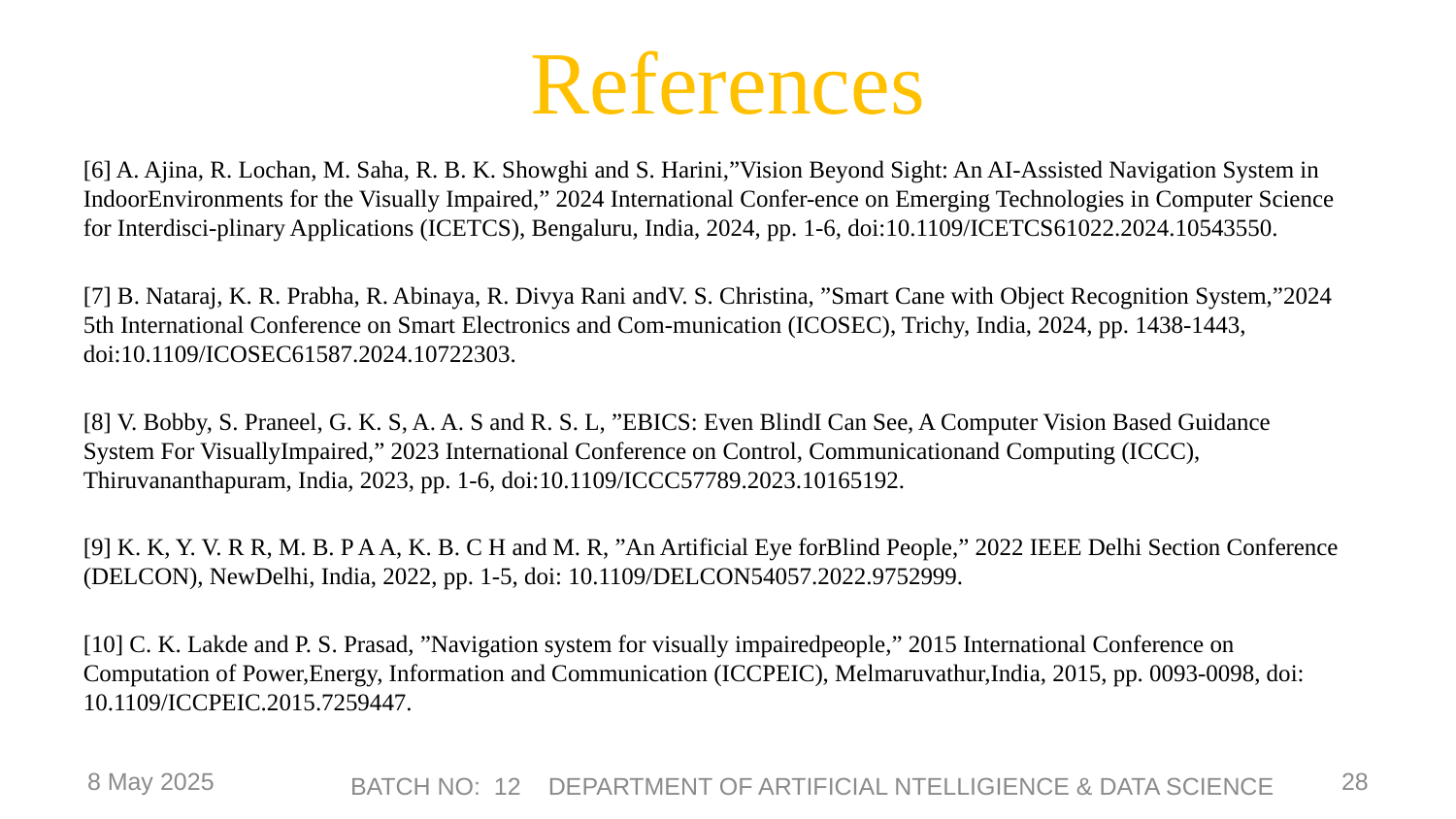

# References
[6] A. Ajina, R. Lochan, M. Saha, R. B. K. Showghi and S. Harini,”Vision Beyond Sight: An AI-Assisted Navigation System in IndoorEnvironments for the Visually Impaired,” 2024 International Confer-ence on Emerging Technologies in Computer Science for Interdisci-plinary Applications (ICETCS), Bengaluru, India, 2024, pp. 1-6, doi:10.1109/ICETCS61022.2024.10543550.

[7] B. Nataraj, K. R. Prabha, R. Abinaya, R. Divya Rani andV. S. Christina, ”Smart Cane with Object Recognition System,”2024 5th International Conference on Smart Electronics and Com-munication (ICOSEC), Trichy, India, 2024, pp. 1438-1443, doi:10.1109/ICOSEC61587.2024.10722303.

[8] V. Bobby, S. Praneel, G. K. S, A. A. S and R. S. L, ”EBICS: Even BlindI Can See, A Computer Vision Based Guidance System For VisuallyImpaired,” 2023 International Conference on Control, Communicationand Computing (ICCC), Thiruvananthapuram, India, 2023, pp. 1-6, doi:10.1109/ICCC57789.2023.10165192.

[9] K. K, Y. V. R R, M. B. P A A, K. B. C H and M. R, ”An Artificial Eye forBlind People,” 2022 IEEE Delhi Section Conference (DELCON), NewDelhi, India, 2022, pp. 1-5, doi: 10.1109/DELCON54057.2022.9752999.

[10] C. K. Lakde and P. S. Prasad, ”Navigation system for visually impairedpeople,” 2015 International Conference on Computation of Power,Energy, Information and Communication (ICCPEIC), Melmaruvathur,India, 2015, pp. 0093-0098, doi: 10.1109/ICCPEIC.2015.7259447.

8 May 2025
28
BATCH NO:  12    DEPARTMENT OF ARTIFICIAL NTELLIGIENCE & DATA SCIENCE